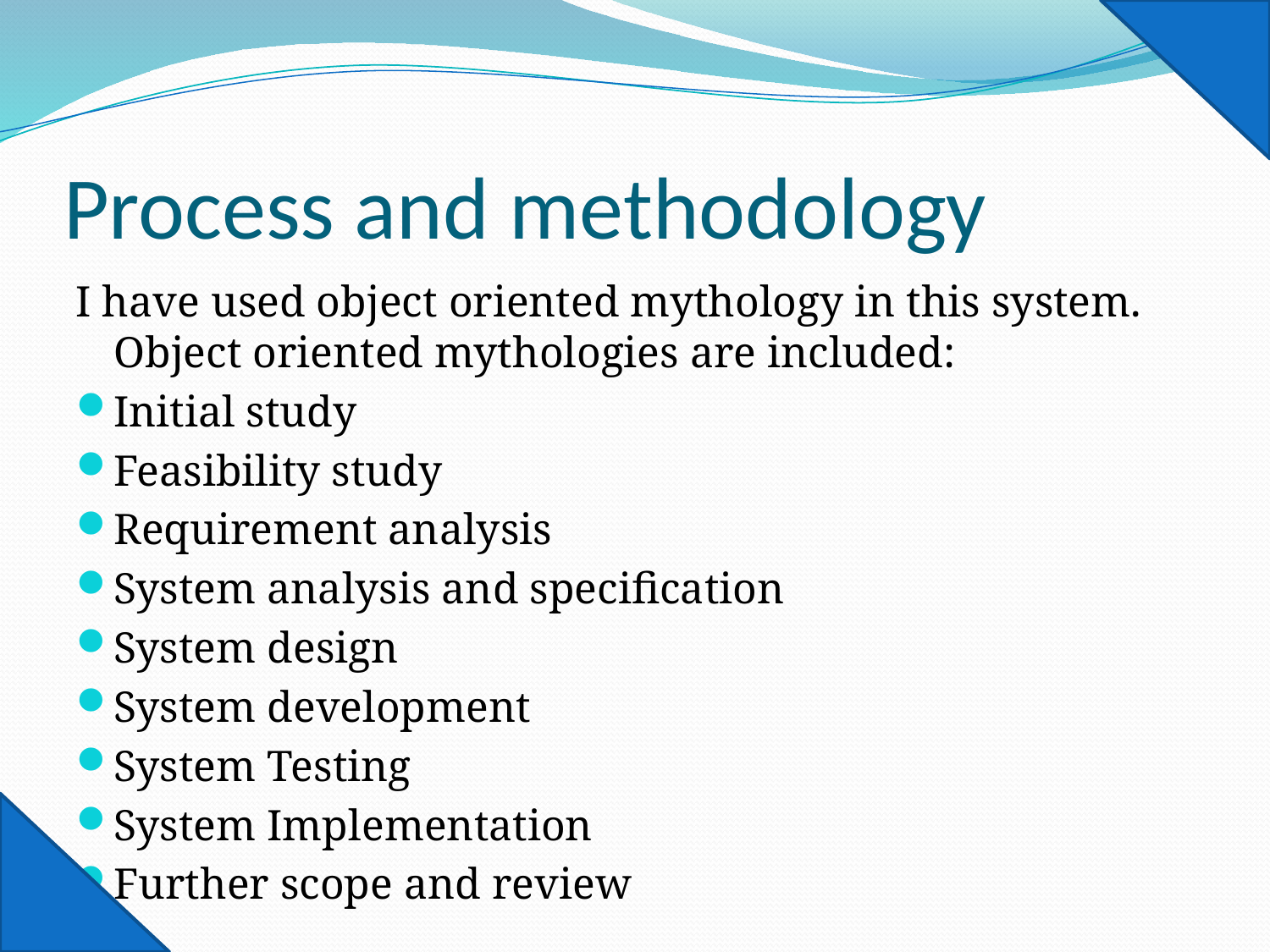

# Process and methodology
I have used object oriented mythology in this system. Object oriented mythologies are included:
Initial study
Feasibility study
Requirement analysis
System analysis and specification
System design
System development
System Testing
System Implementation
Further scope and review